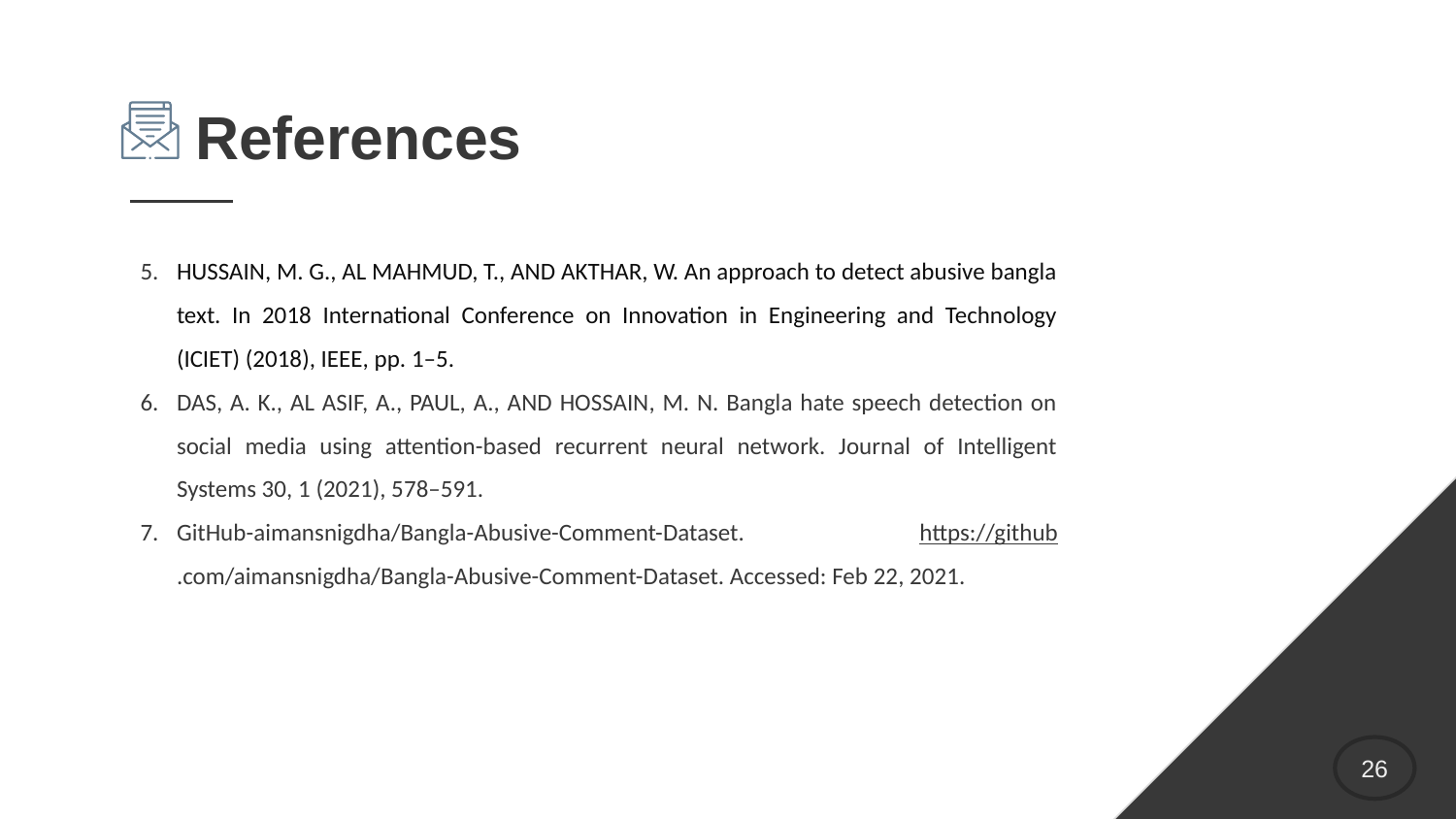

# References

HUSSAIN, M. G., AL MAHMUD, T., AND AKTHAR, W. An approach to detect abusive bangla text. In 2018 International Conference on Innovation in Engineering and Technology (ICIET) (2018), IEEE, pp. 1–5.
DAS, A. K., AL ASIF, A., PAUL, A., AND HOSSAIN, M. N. Bangla hate speech detection on social media using attention-based recurrent neural network. Journal of Intelligent Systems 30, 1 (2021), 578–591.
GitHub-aimansnigdha/Bangla-Abusive-Comment-Dataset. https://github.com/aimansnigdha/Bangla-Abusive-Comment-Dataset. Accessed: Feb 22, 2021.

26